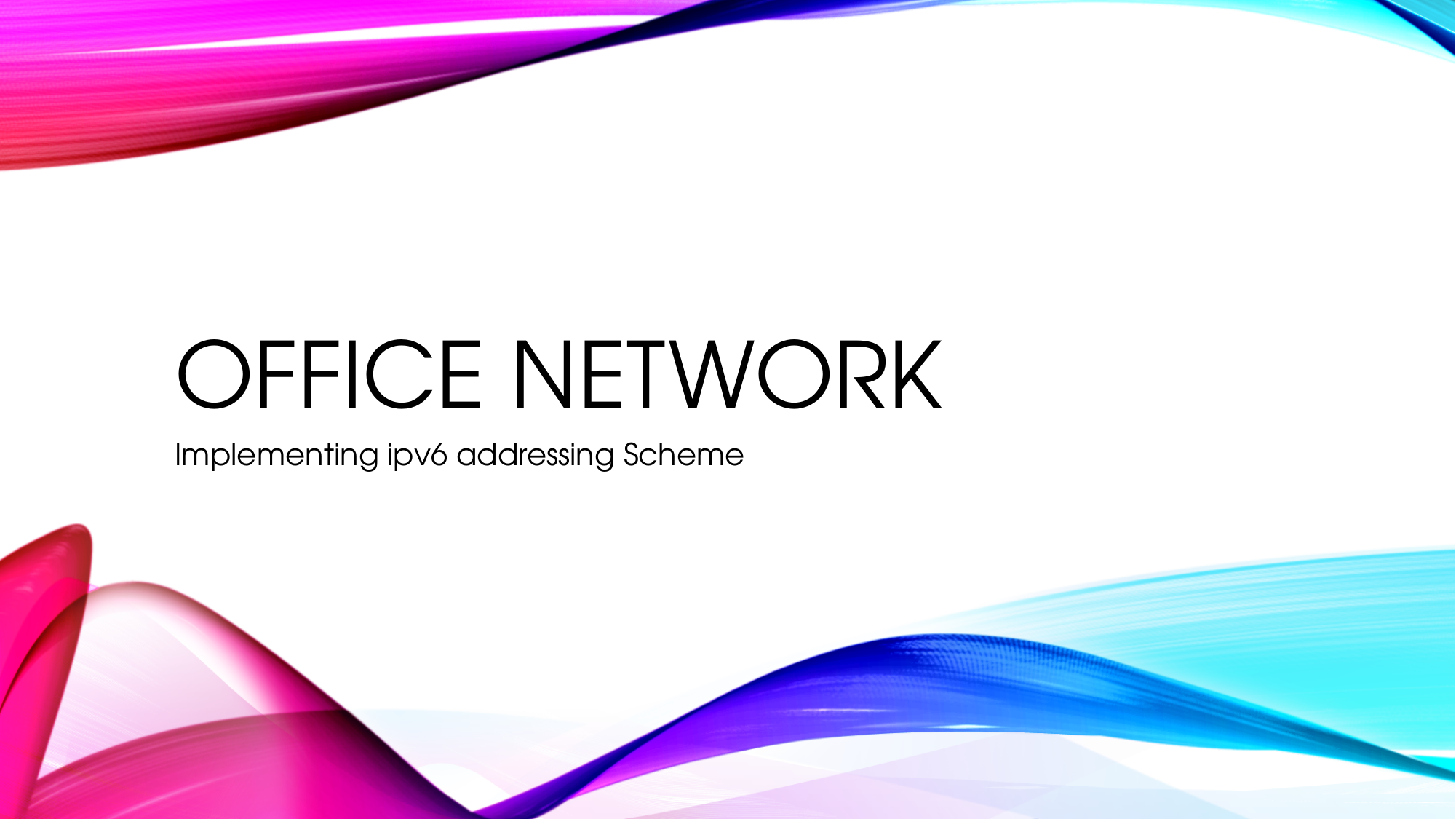

# OFFICE network
Implementing ipv6 addressing Scheme